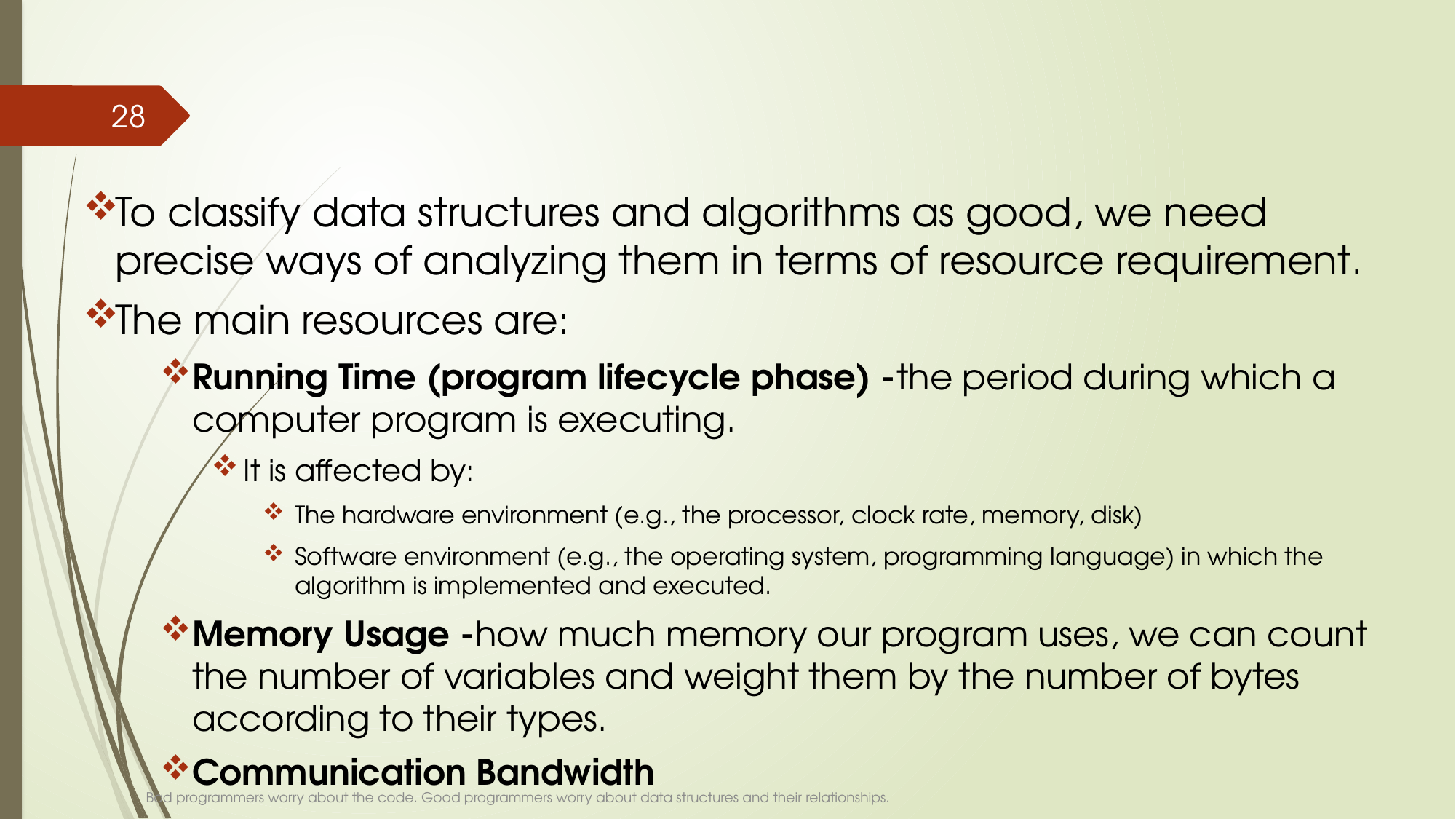

#
28
To classify data structures and algorithms as good, we need precise ways of analyzing them in terms of resource requirement.
The main resources are:
Running Time (program lifecycle phase) -the period during which a computer program is executing.
It is affected by:
The hardware environment (e.g., the processor, clock rate, memory, disk)
Software environment (e.g., the operating system, programming language) in which the algorithm is implemented and executed.
Memory Usage -how much memory our program uses, we can count the number of variables and weight them by the number of bytes according to their types.
Communication Bandwidth
Bad programmers worry about the code. Good programmers worry about data structures and their relationships.